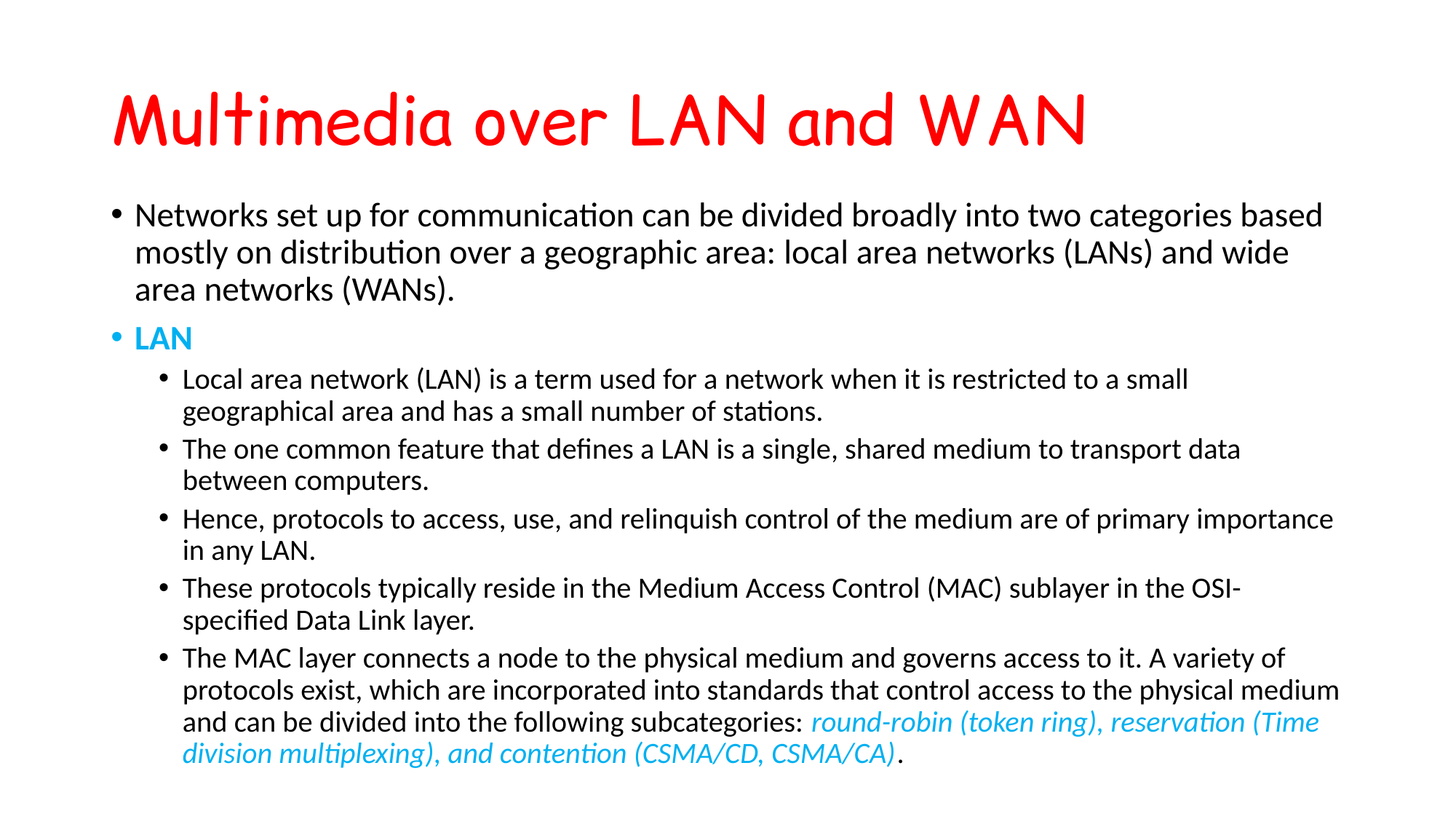

# Multimedia over LAN and WAN
Networks set up for communication can be divided broadly into two categories based mostly on distribution over a geographic area: local area networks (LANs) and wide area networks (WANs).
LAN
Local area network (LAN) is a term used for a network when it is restricted to a small geographical area and has a small number of stations.
The one common feature that defines a LAN is a single, shared medium to transport data between computers.
Hence, protocols to access, use, and relinquish control of the medium are of primary importance in any LAN.
These protocols typically reside in the Medium Access Control (MAC) sublayer in the OSI-specified Data Link layer.
The MAC layer connects a node to the physical medium and governs access to it. A variety of protocols exist, which are incorporated into standards that control access to the physical medium and can be divided into the following subcategories: round-robin (token ring), reservation (Time division multiplexing), and contention (CSMA/CD, CSMA/CA).